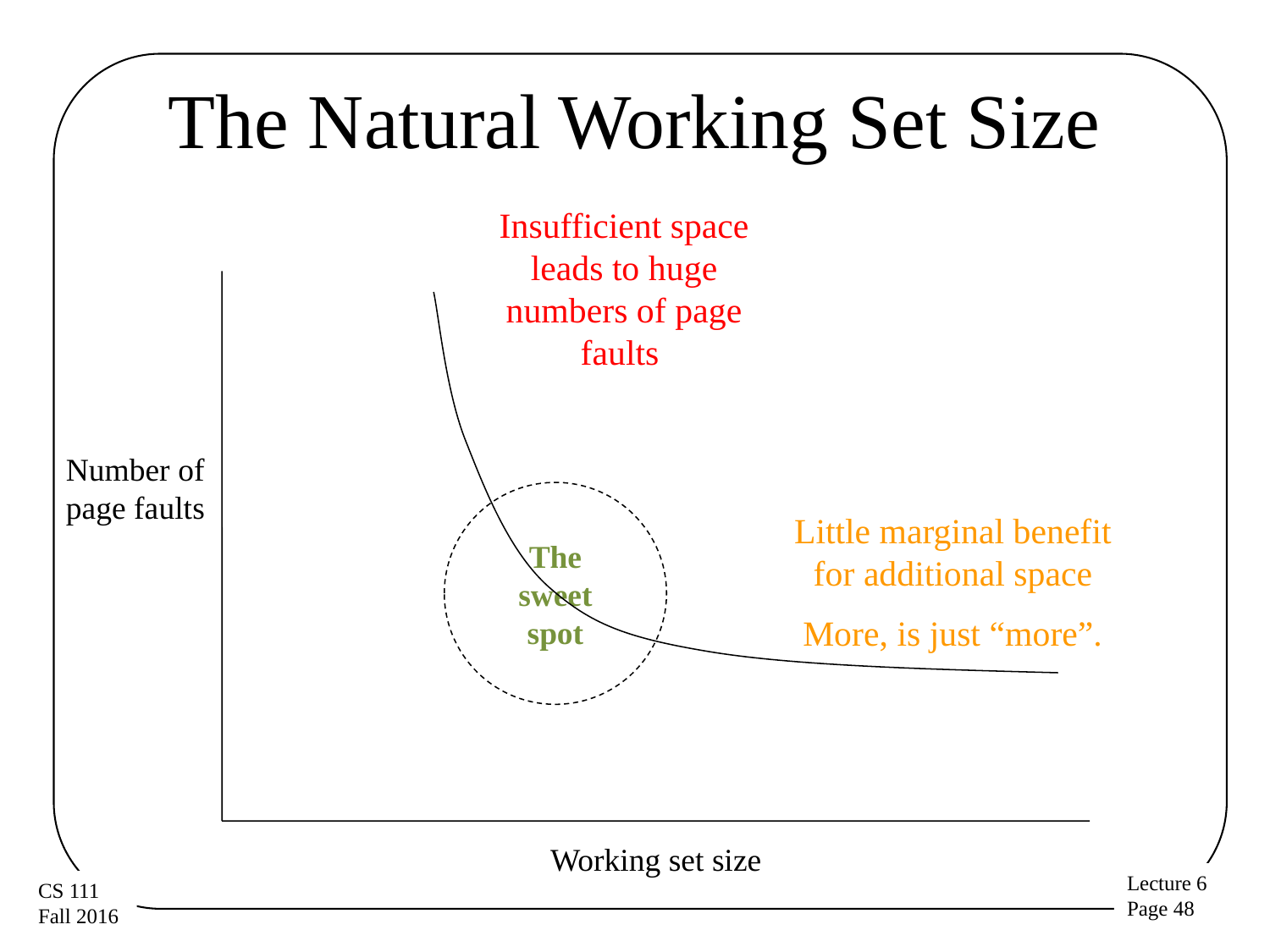

# The Natural Working Set Size
Insufficient space leads to huge numbers of page faults

Number of page faults
The
sweet
spot
Little marginal benefit for additional space
More, is just “more”.

Working set size